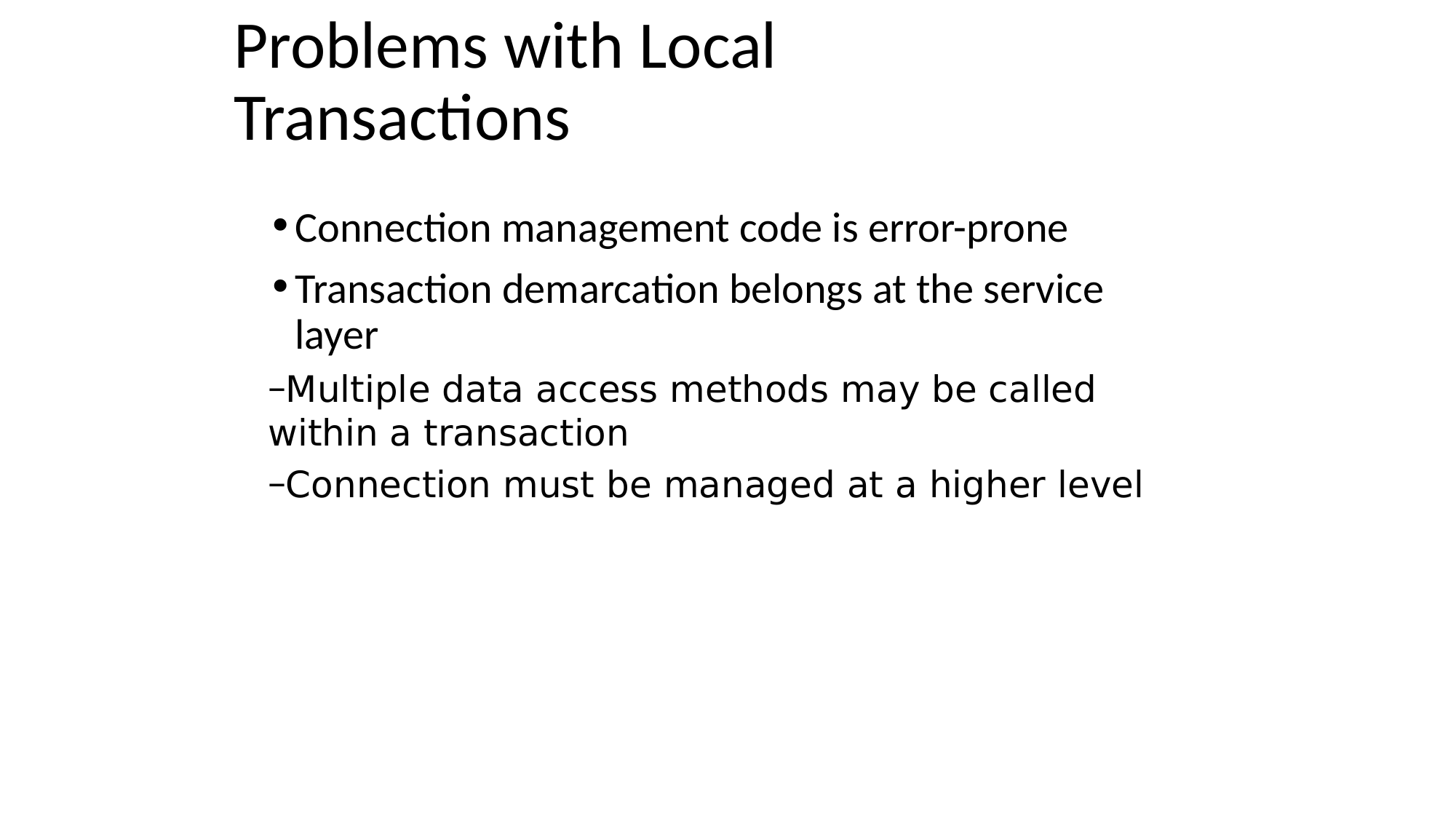

Problems with Local Transactions
Connection management code is error-prone
Transaction demarcation belongs at the service layer
Multiple data access methods may be called within a transaction
Connection must be managed at a higher level